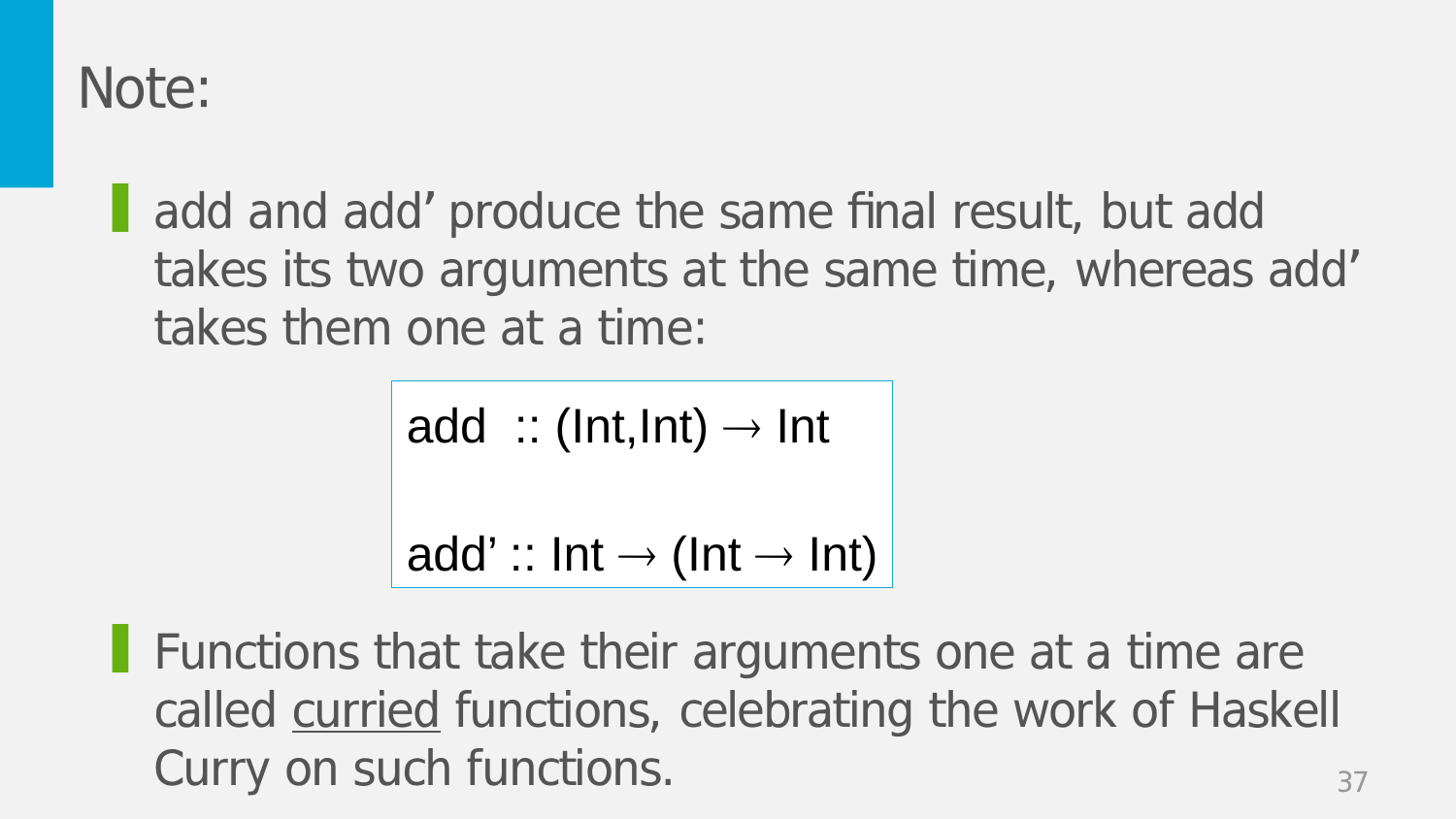

Note:
add and add’ produce the same final result, but add takes its two arguments at the same time, whereas add’ takes them one at a time:
add  :: (Int,Int) → Int

add’ :: Int → (Int → Int)
Functions that take their arguments one at a time are called curried functions, celebrating the work of Haskell Curry on such functions.
37